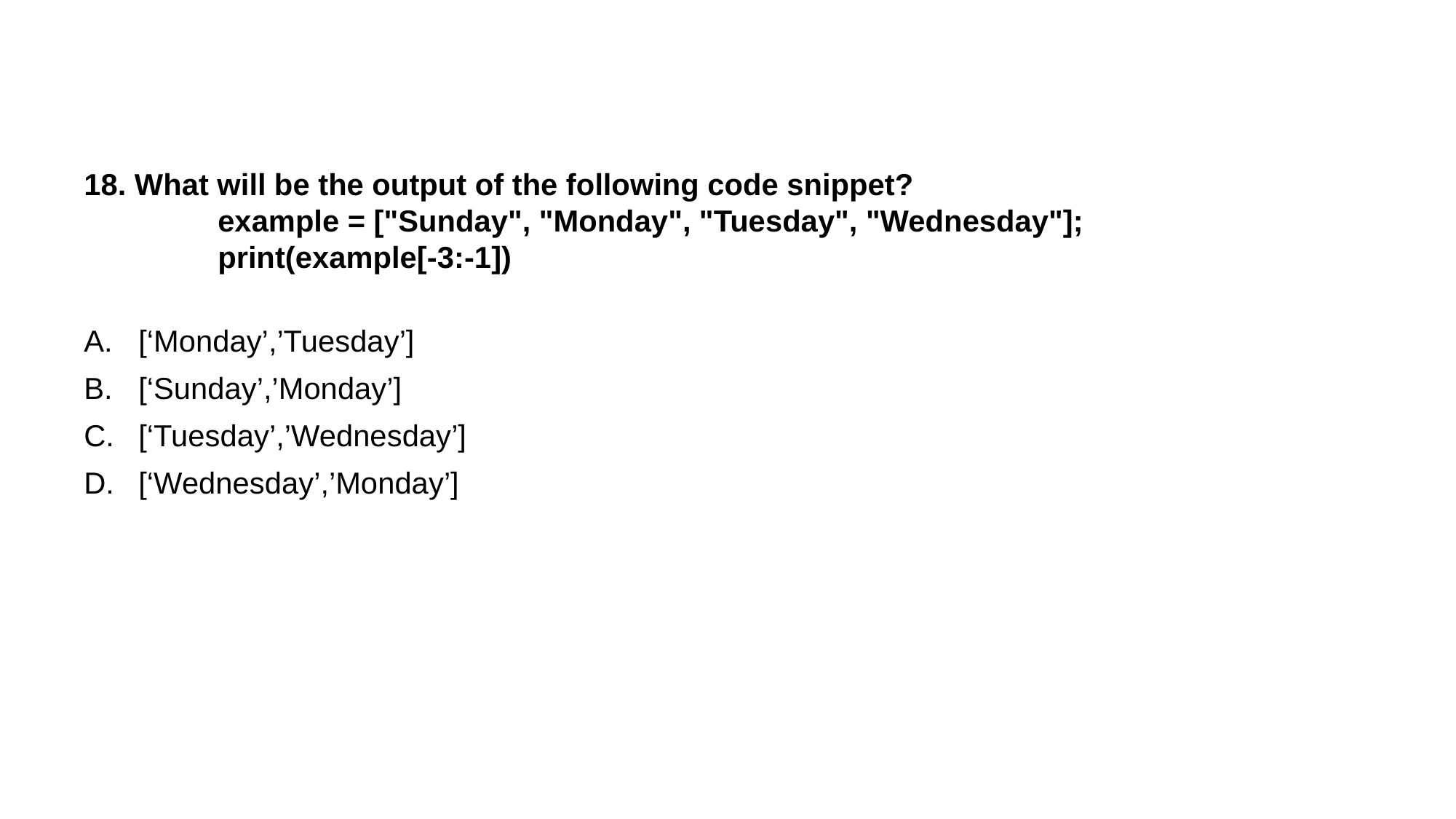

18. What will be the output of the following code snippet?
                example = ["Sunday", "Monday", "Tuesday", "Wednesday"];
                print(example[-3:-1])

[‘Monday’,’Tuesday’]
[‘Sunday’,’Monday’]
[‘Tuesday’,’Wednesday’]
[‘Wednesday’,’Monday’]